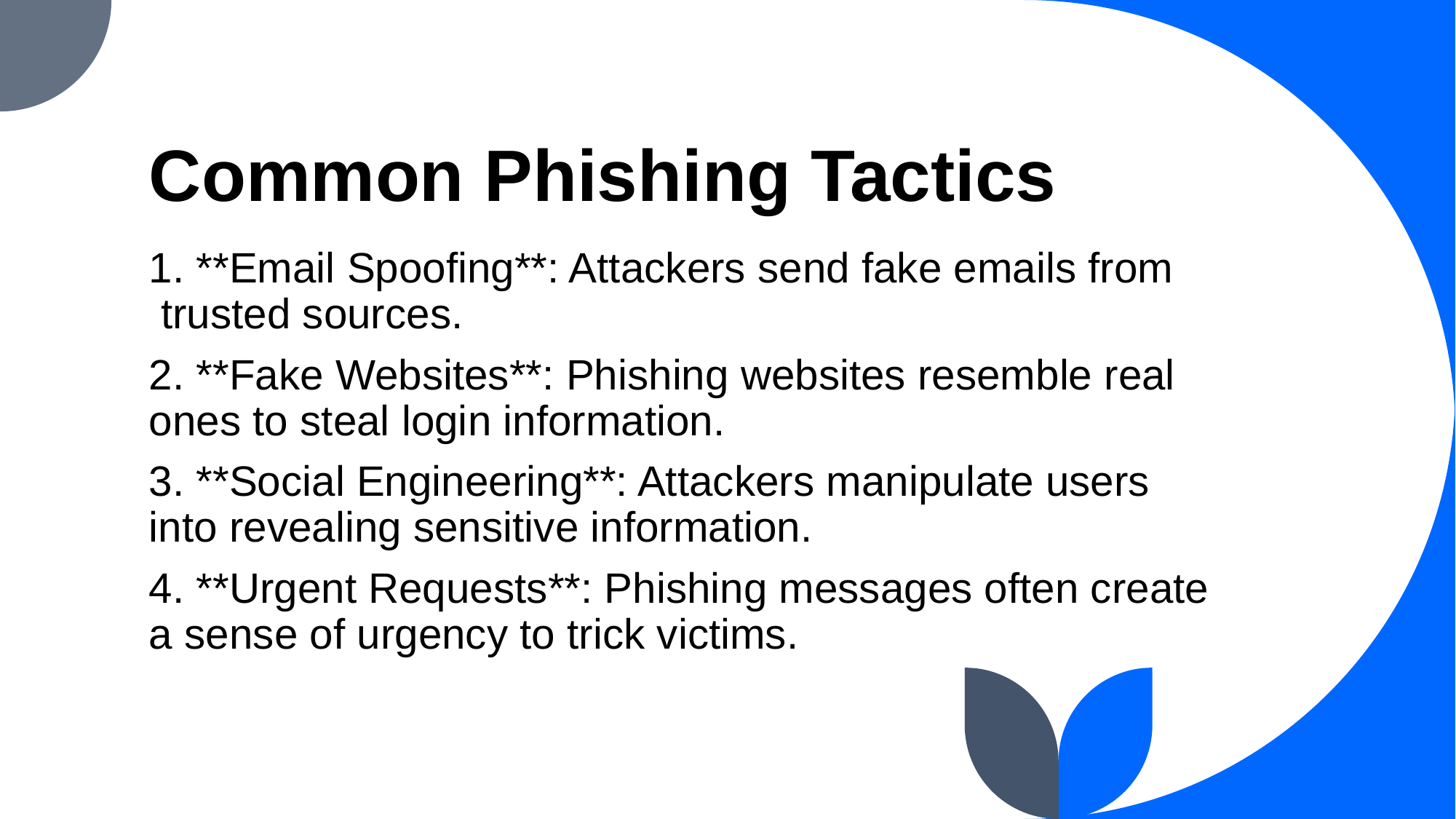

# Common Phishing Tactics
1. **Email Spoofing**: Attackers send fake emails from     trusted sources.
2. **Fake Websites**: Phishing websites resemble real ones to steal login information.
3. **Social Engineering**: Attackers manipulate users into revealing sensitive information.
4. **Urgent Requests**: Phishing messages often create a sense of urgency to trick victims.